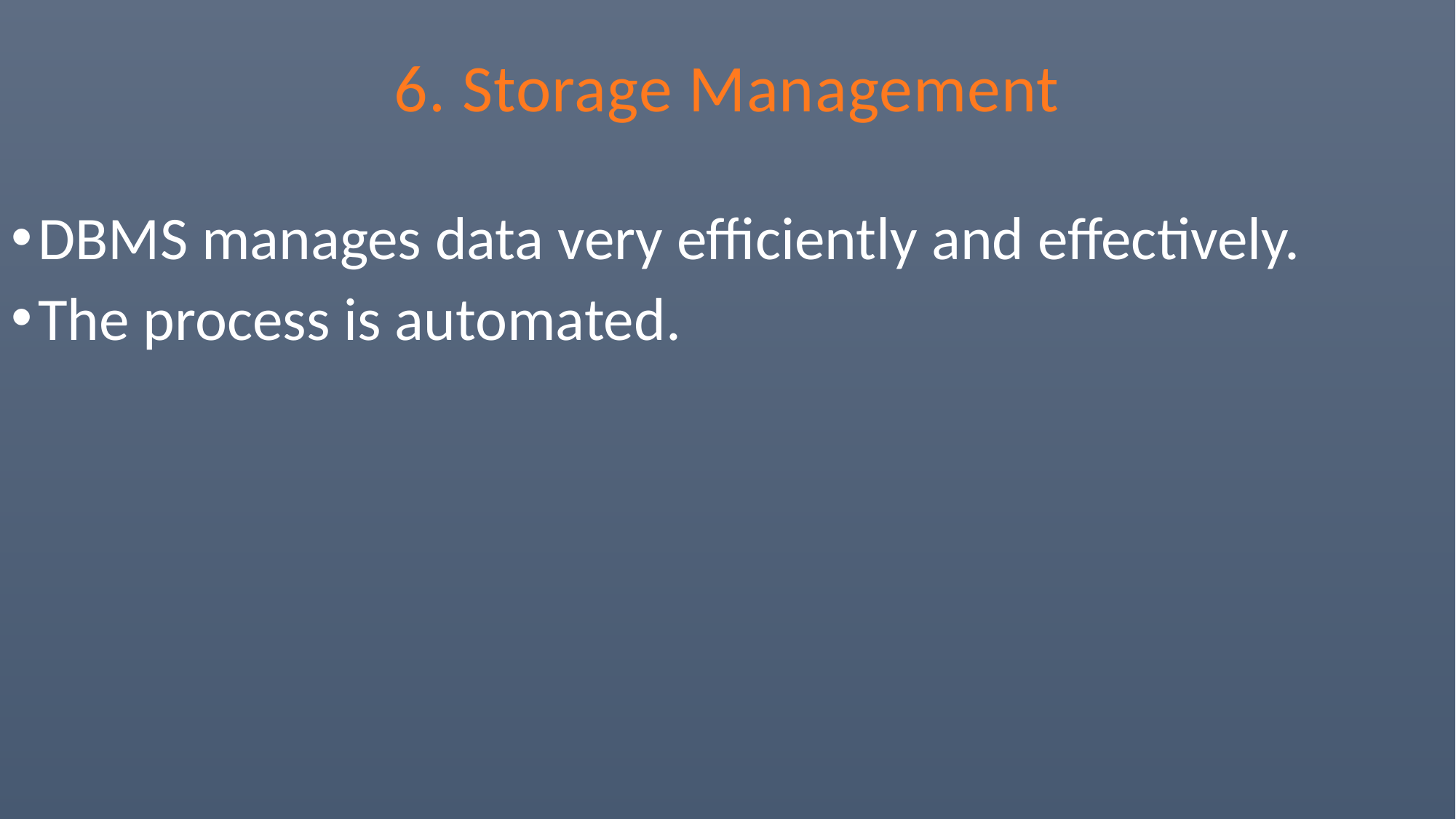

# 6. Storage Management
DBMS manages data very efficiently and effectively.
The process is automated.